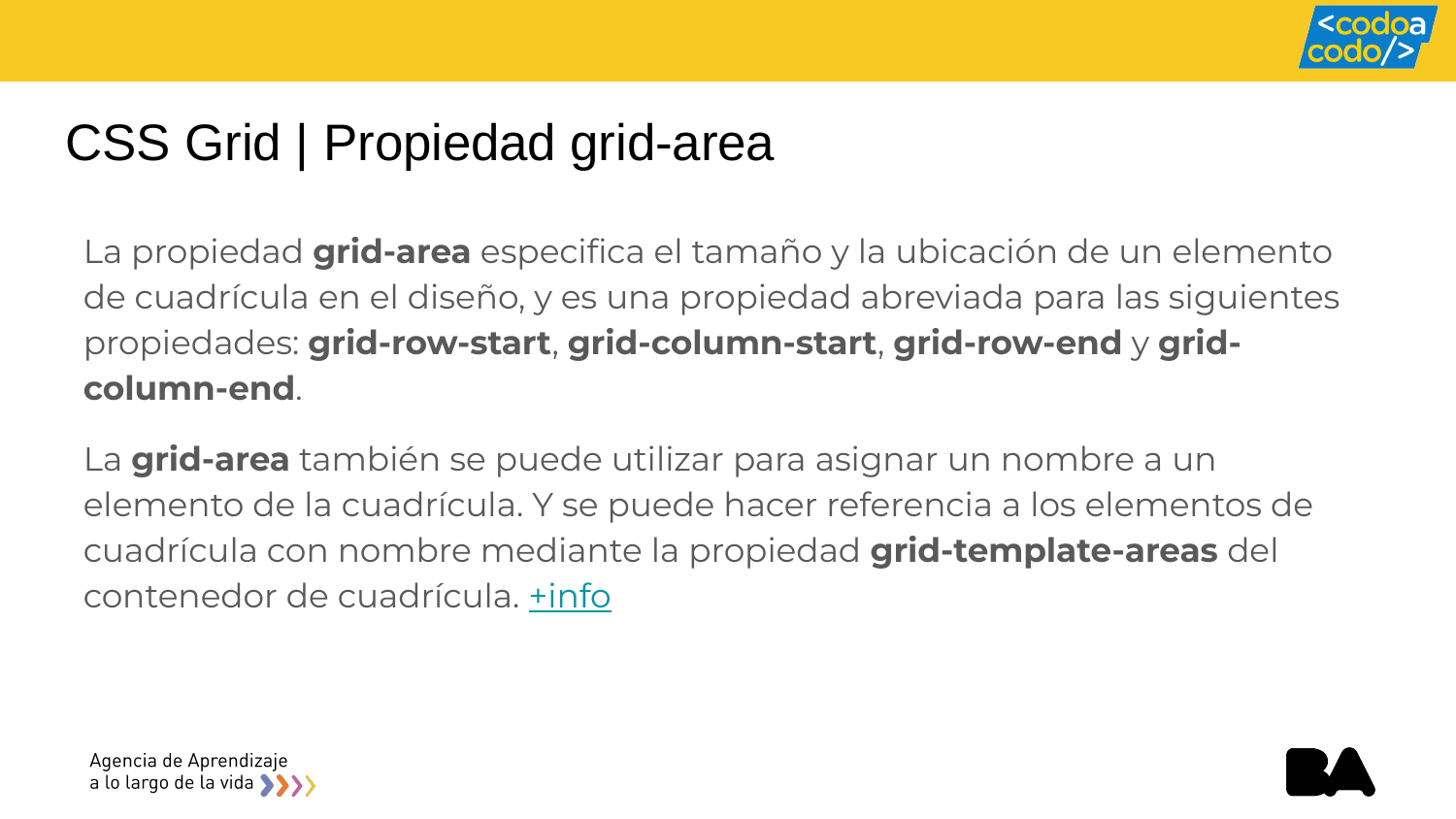

# CSS Grid | Propiedad grid-area
La propiedad grid-area especifica el tamaño y la ubicación de un elemento de cuadrícula en el diseño, y es una propiedad abreviada para las siguientes propiedades: grid-row-start, grid-column-start, grid-row-end y grid-column-end.
La grid-area también se puede utilizar para asignar un nombre a un elemento de la cuadrícula. Y se puede hacer referencia a los elementos de cuadrícula con nombre mediante la propiedad grid-template-areas del contenedor de cuadrícula. +info